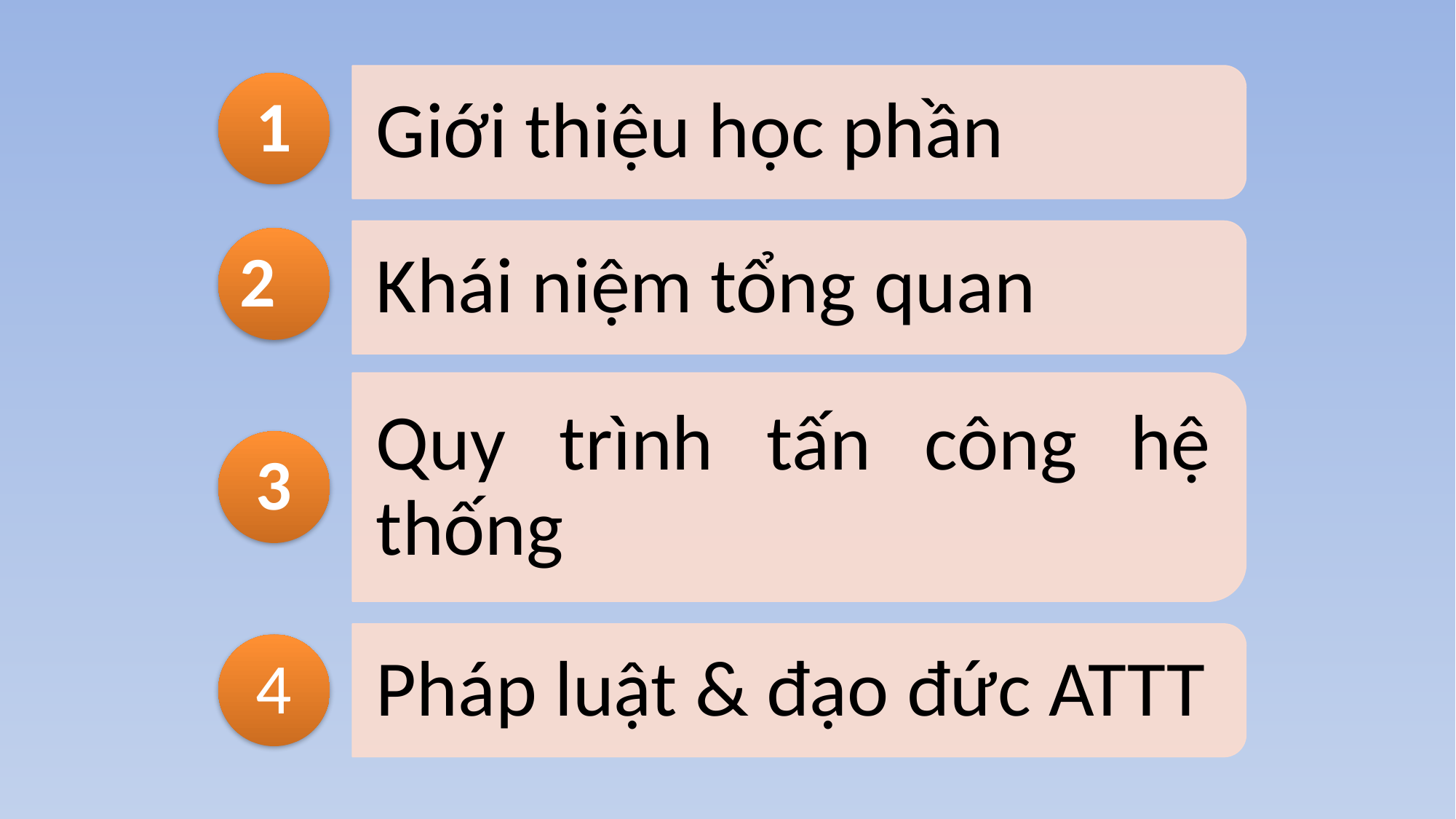

Giới thiệu học phần
1
Khái niệm tổng quan
2
Quy trình tấn công hệ thống
3
Pháp luật & đạo đức ATTT
4